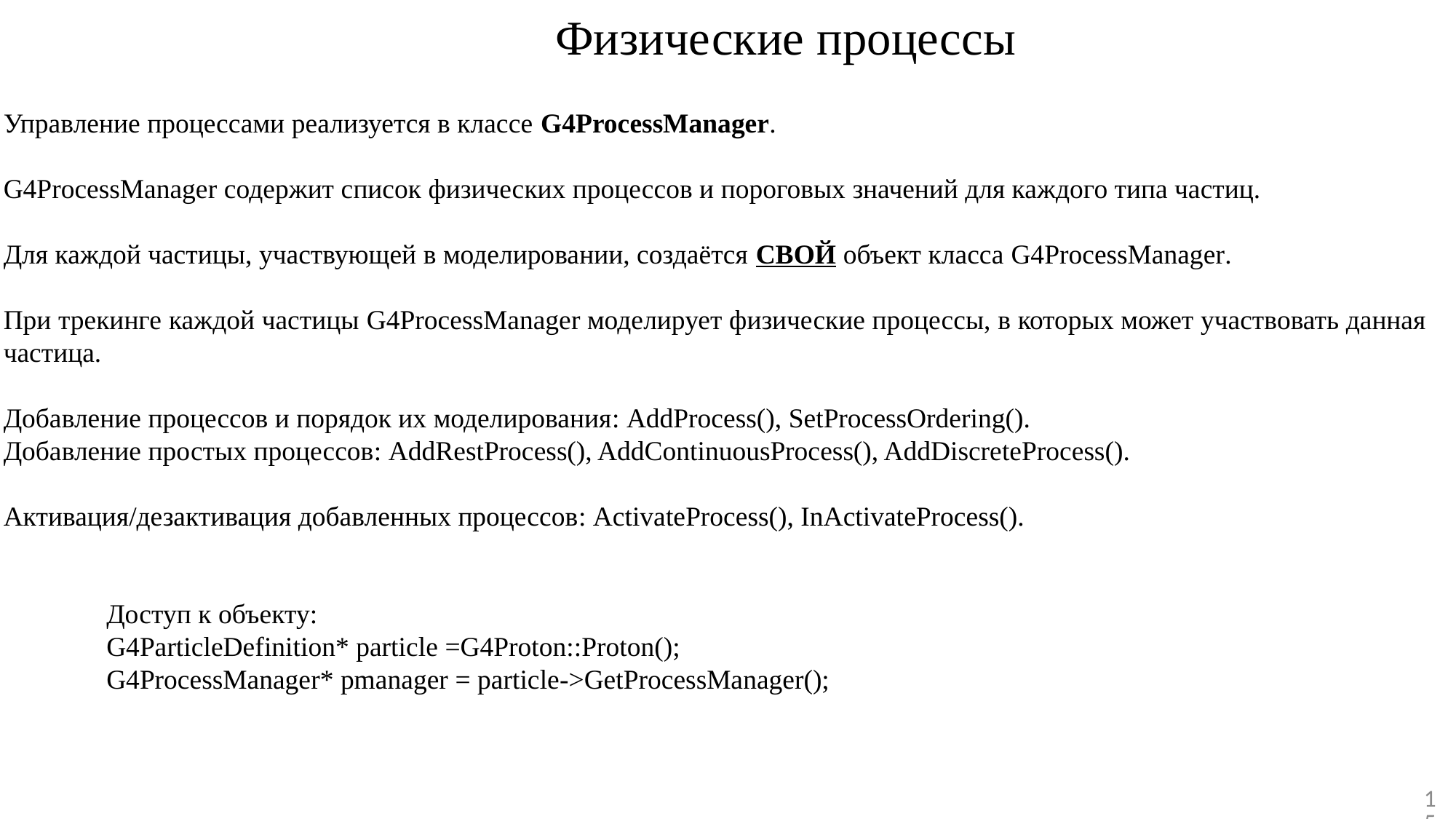

Физические процессы
Управление процессами реализуется в классе G4ProcessManager.

G4ProcessManager содержит список физических процессов и пороговых значений для каждого типа частиц.

Для каждой частицы, участвующей в моделировании, создаётся СВОЙ объект класса G4ProcessManager.

При трекинге каждой частицы G4ProcessManager моделирует физические процессы, в которых может участвовать данная частица.

Добавление процессов и порядок их моделирования: AddProcess(), SetProcessOrdering().
Добавление простых процессов: AddRestProcess(), AddContinuousProcess(), AddDiscreteProcess().

Активация/дезактивация добавленных процессов: ActivateProcess(), InActivateProcess().
Доступ к объекту:
G4ParticleDefinition* particle =G4Proton::Proton();
G4ProcessManager* pmanager = particle->GetProcessManager();
15